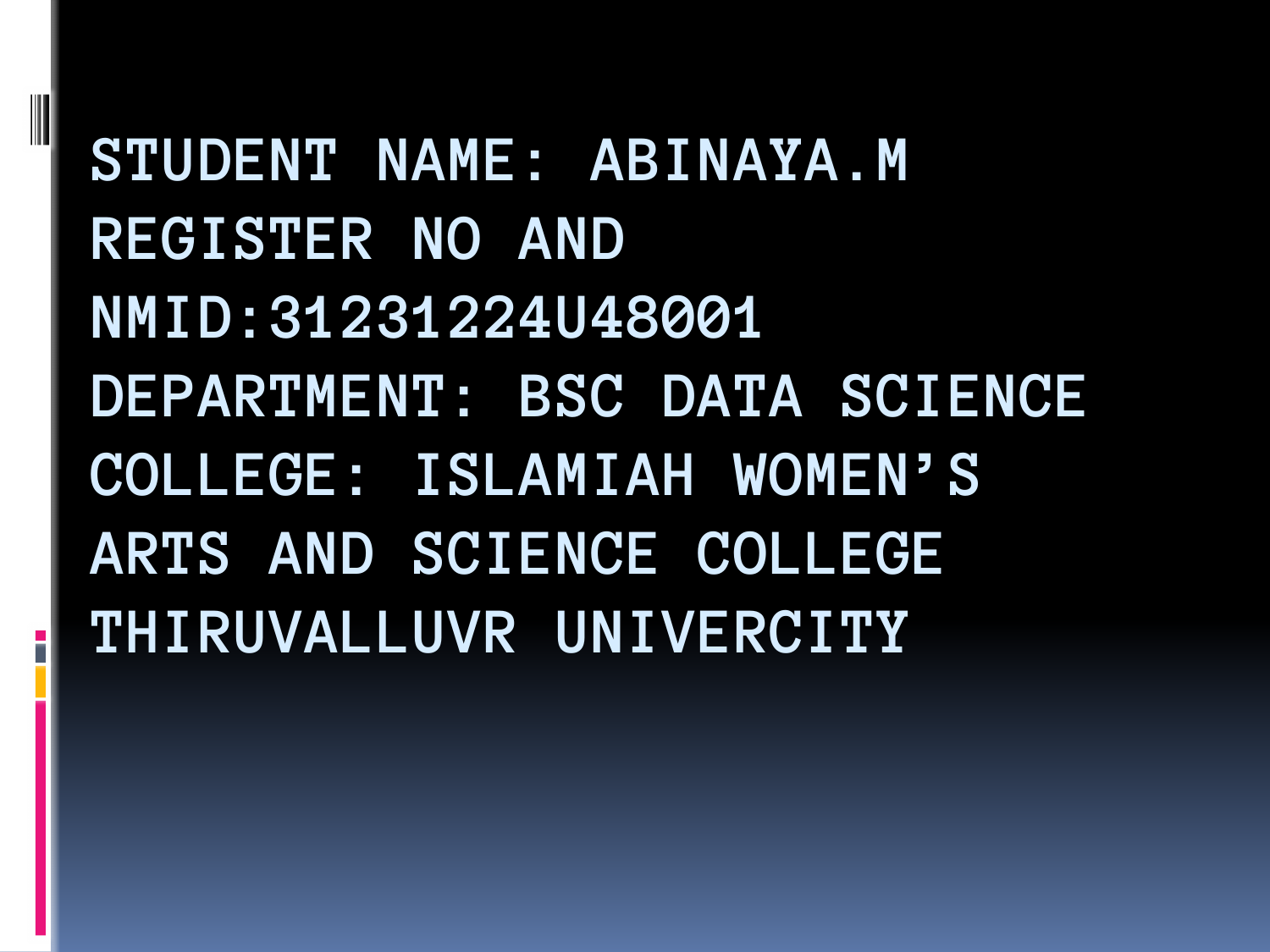

# STUDENT NAME: ABINAYA.M REGISTER NO AND NMID:31231224U48001 DEPARTMENT: BSC DATA SCIENCE COLLEGE: ISLAMIAH WOMEN’S ARTS AND SCIENCE COLLEGE THIRUVALLUVR UNIVERCITY